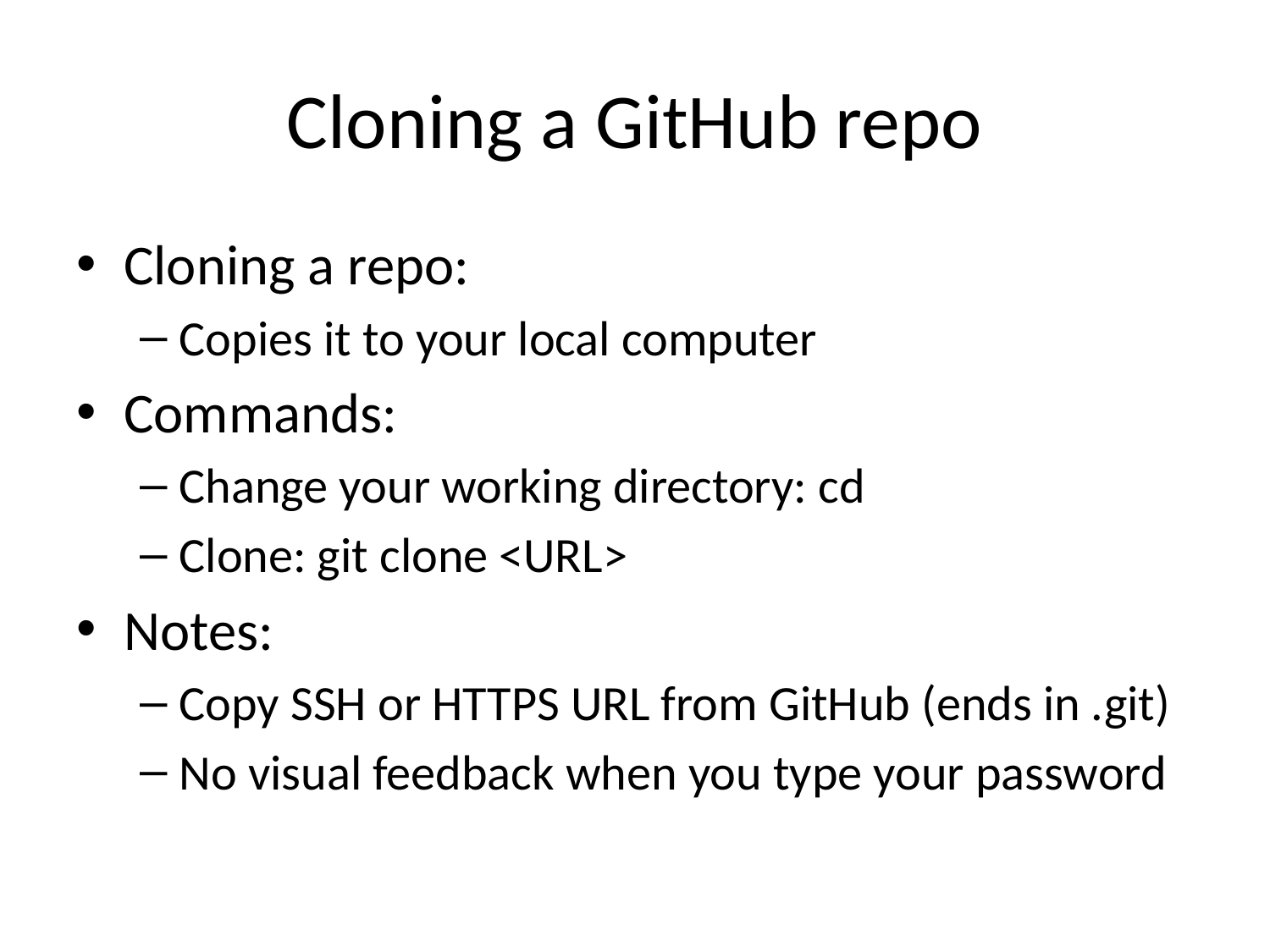

# Cloning a GitHub repo
Cloning a repo:
Copies it to your local computer
Commands:
Change your working directory: cd
Clone: git clone <URL>
Notes:
Copy SSH or HTTPS URL from GitHub (ends in .git)
No visual feedback when you type your password